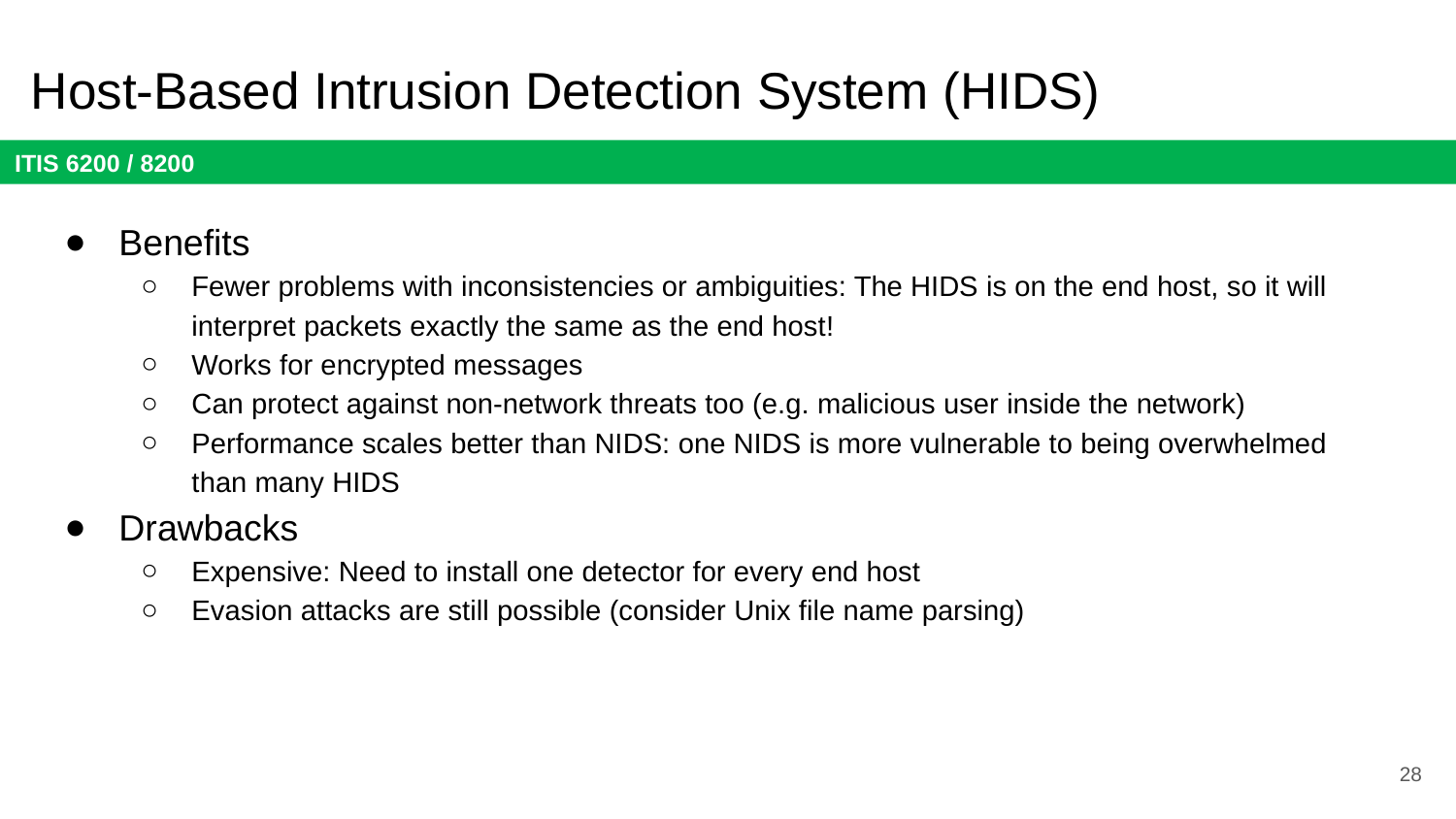

# Host-Based Intrusion Detection System (HIDS)
Benefits
Fewer problems with inconsistencies or ambiguities: The HIDS is on the end host, so it will interpret packets exactly the same as the end host!
Works for encrypted messages
Can protect against non-network threats too (e.g. malicious user inside the network)
Performance scales better than NIDS: one NIDS is more vulnerable to being overwhelmed than many HIDS
Drawbacks
Expensive: Need to install one detector for every end host
Evasion attacks are still possible (consider Unix file name parsing)
28